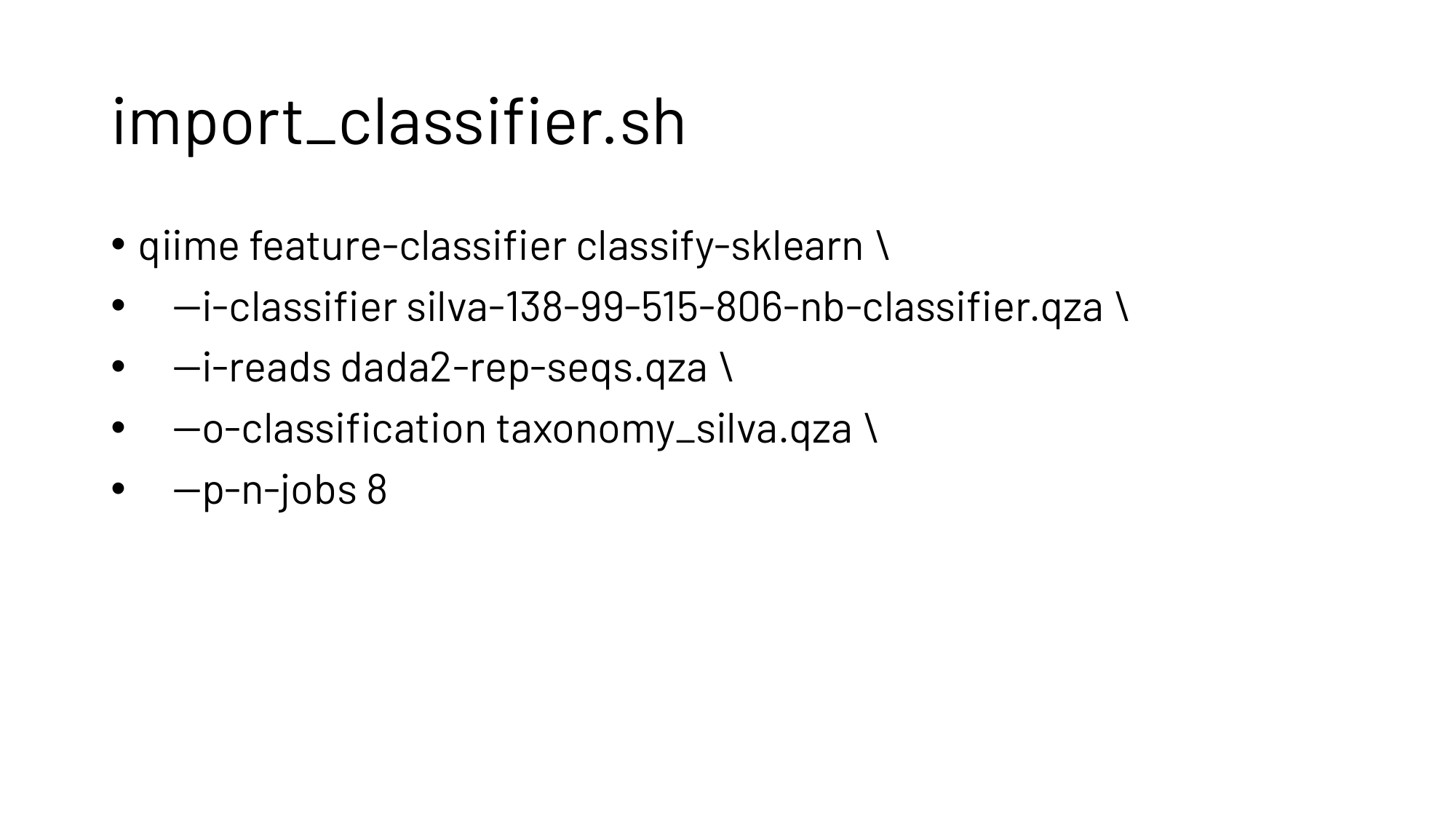

# import_classifier.sh
qiime feature-classifier classify-sklearn \
    --i-classifier silva-138-99-515-806-nb-classifier.qza \
    --i-reads dada2-rep-seqs.qza \
    --o-classification taxonomy_silva.qza \
    --p-n-jobs 8